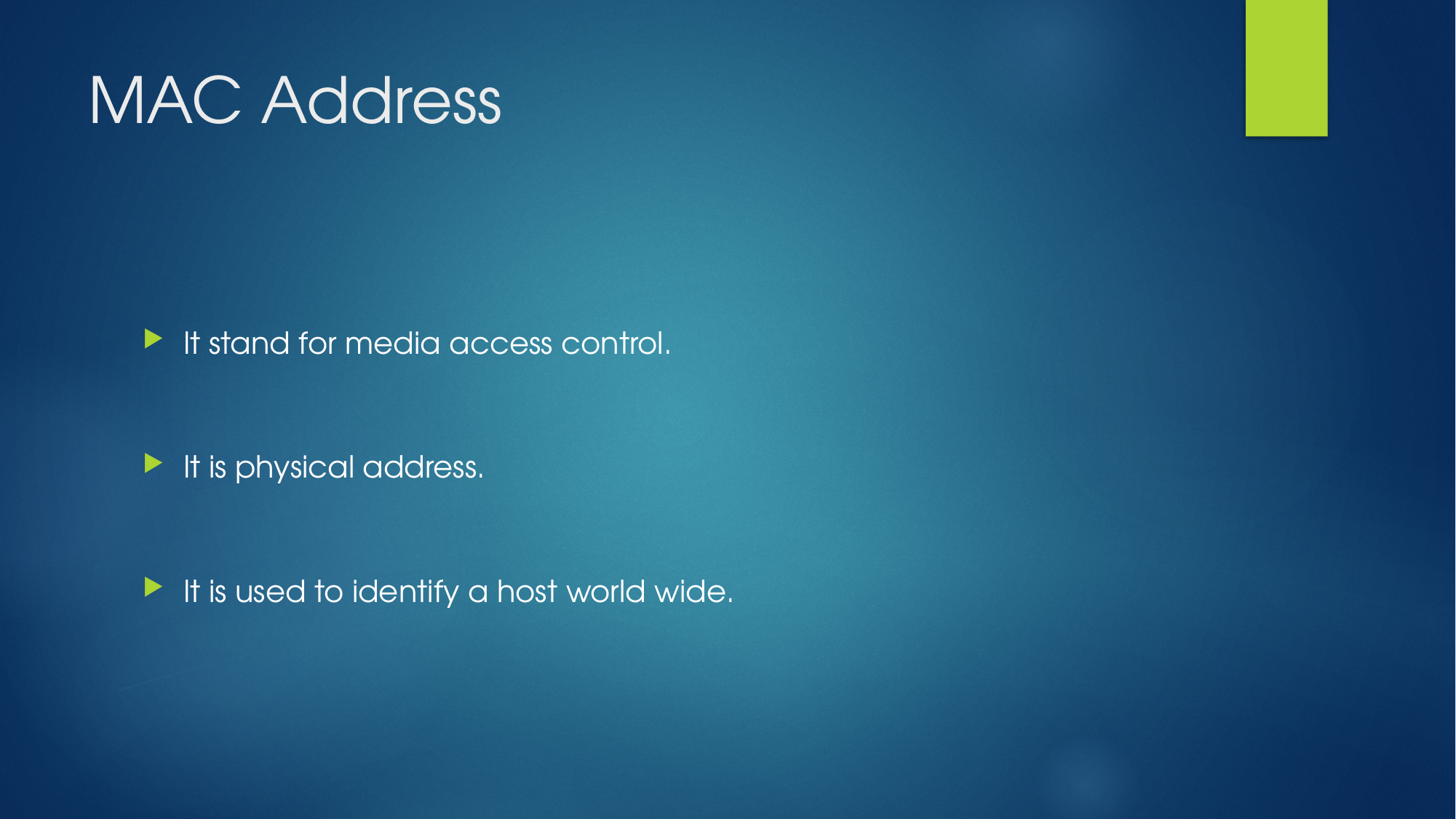

# MAC Address
It stand for media access control.
It is physical address.
It is used to identify a host world wide.